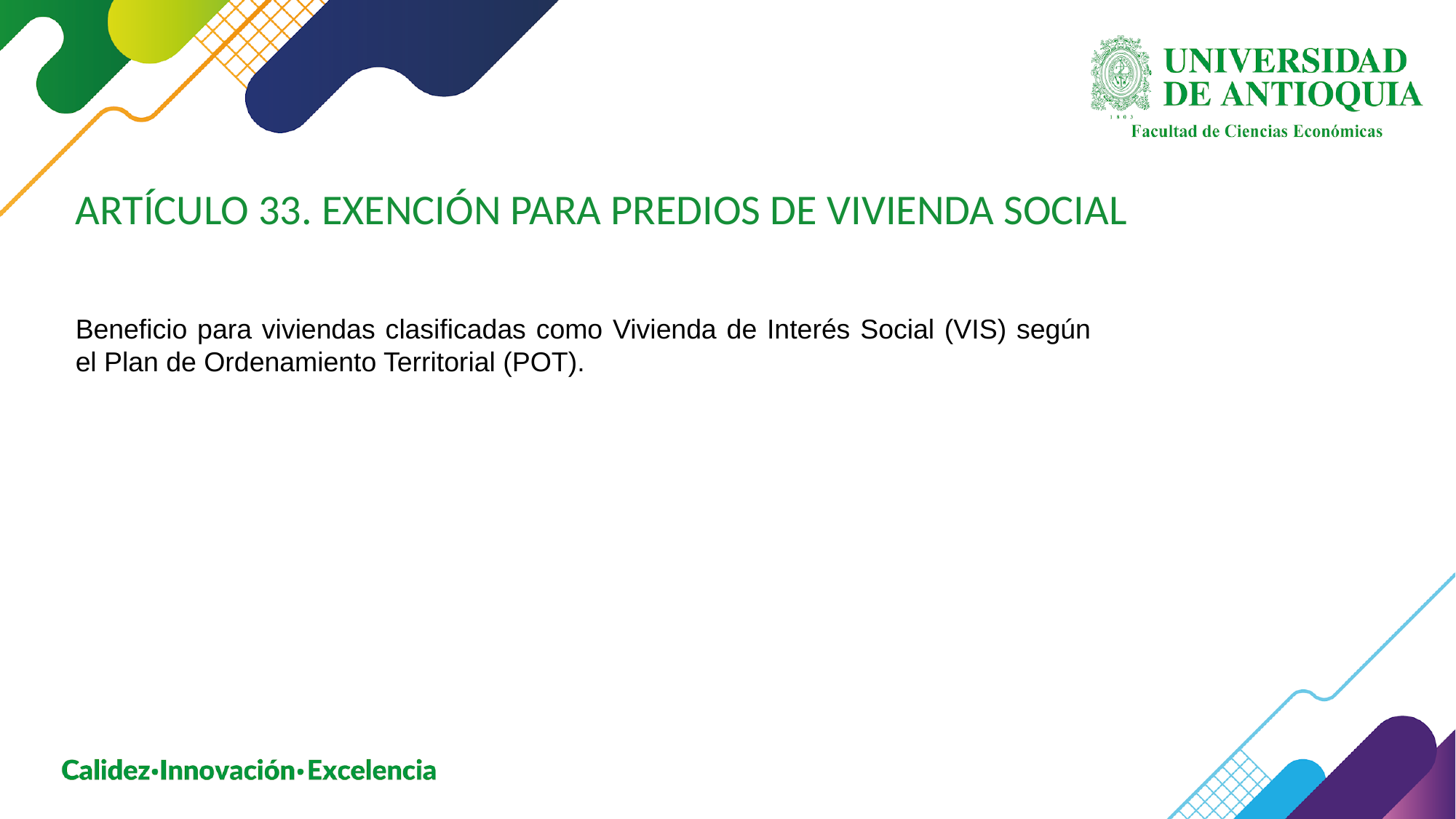

ARTÍCULO 33. EXENCIÓN PARA PREDIOS DE VIVIENDA SOCIAL
Beneficio para viviendas clasificadas como Vivienda de Interés Social (VIS) según el Plan de Ordenamiento Territorial (POT).